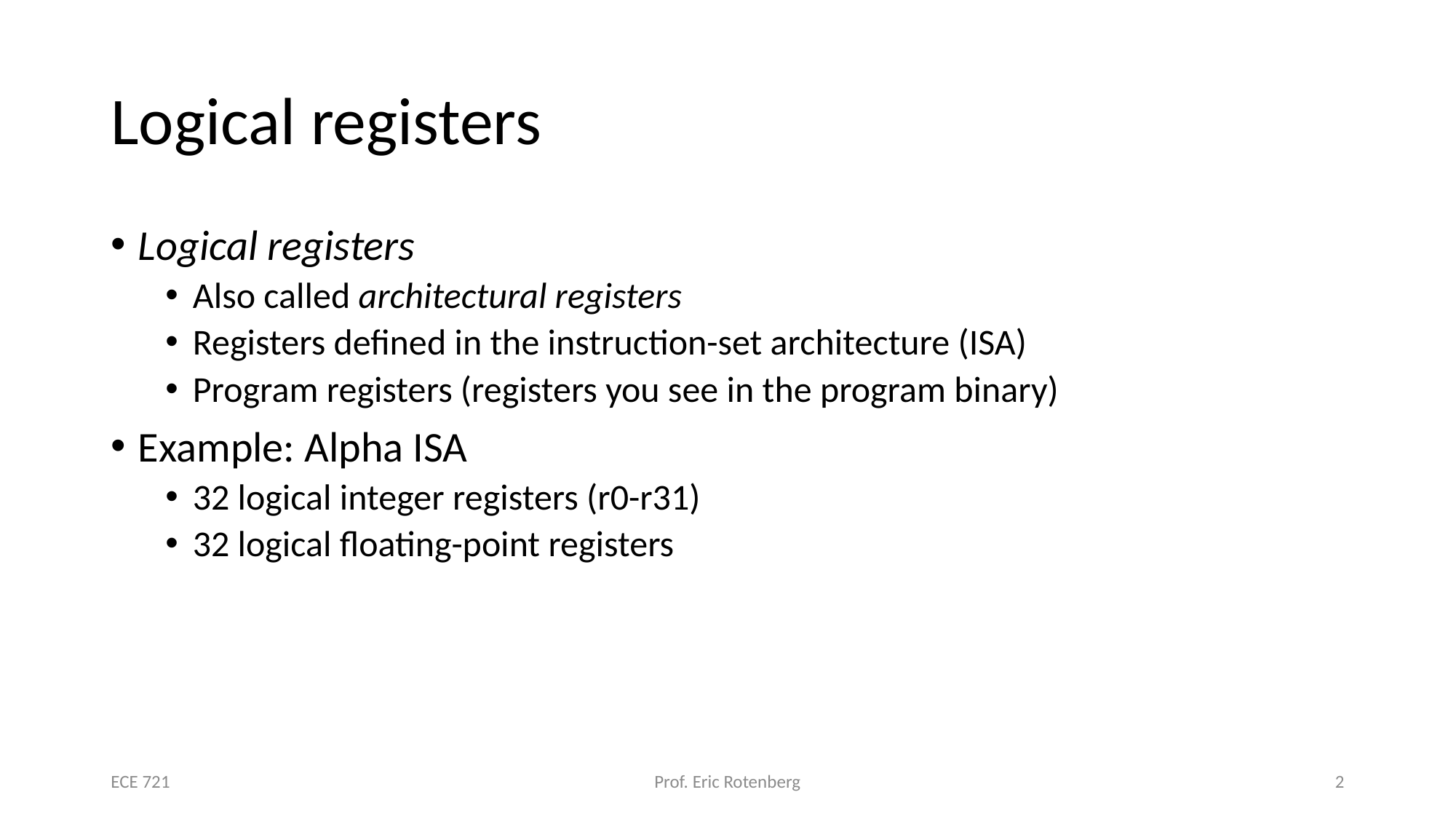

# Logical registers
Logical registers
Also called architectural registers
Registers defined in the instruction-set architecture (ISA)
Program registers (registers you see in the program binary)
Example: Alpha ISA
32 logical integer registers (r0-r31)
32 logical floating-point registers

ECE 721
Prof. Eric Rotenberg
2